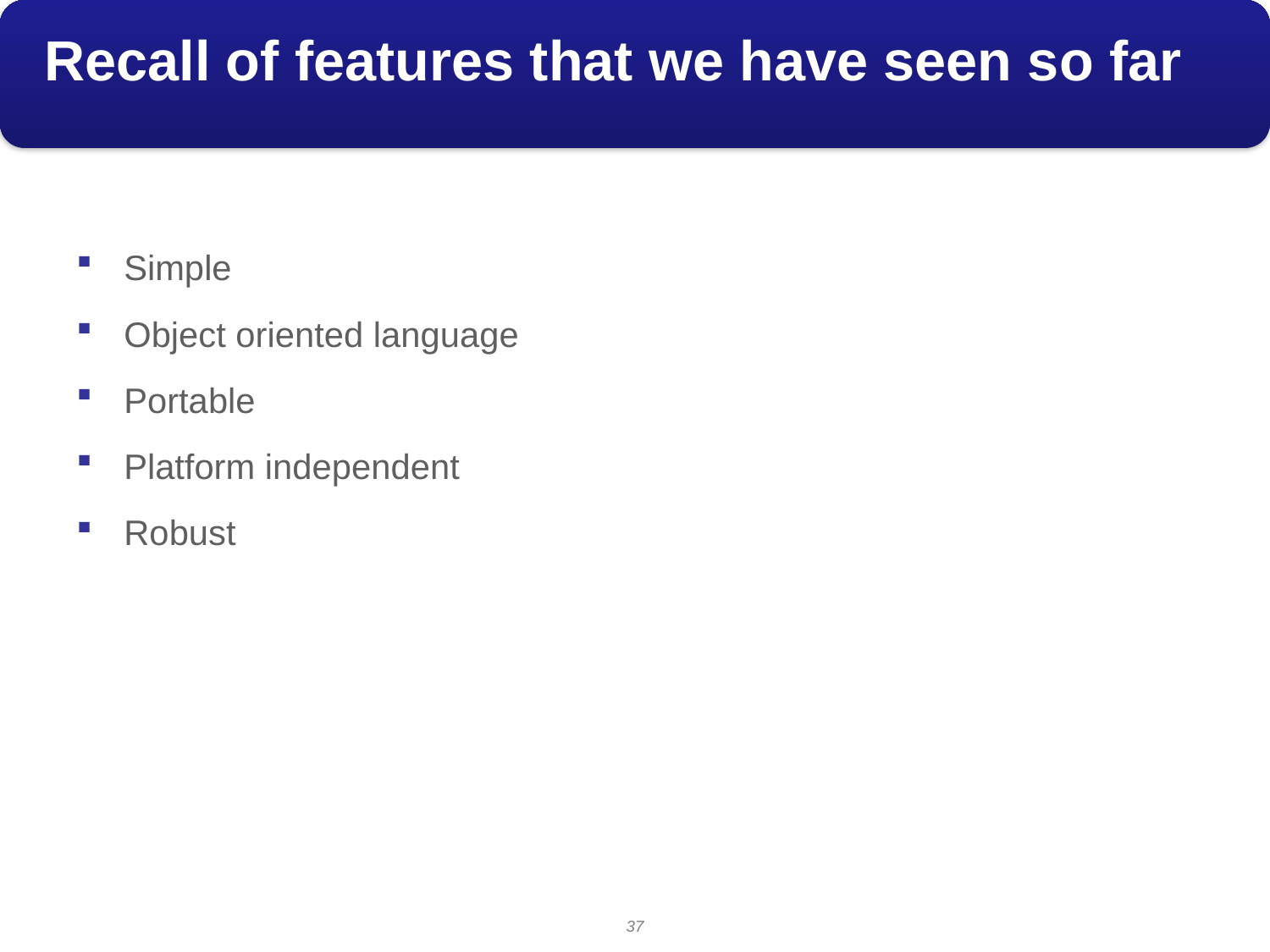

# Recall of features that we have seen so far
Simple
Object oriented language
Portable
Platform independent
Robust

37